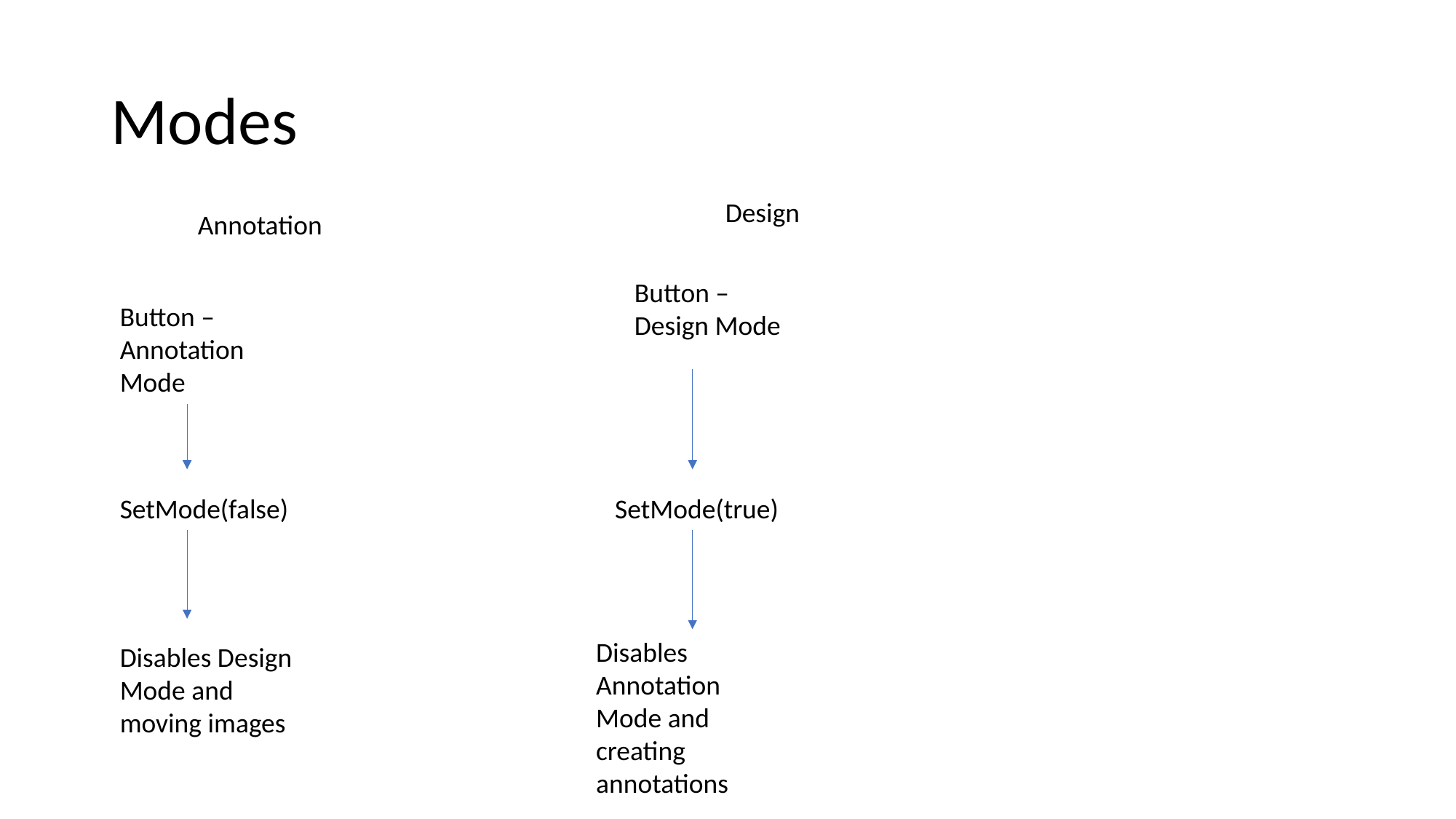

# Modes
Design
Annotation
Button – Design Mode
Button – Annotation Mode
SetMode(false)
SetMode(true)
Disables Annotation Mode and creating annotations
Disables Design Mode and moving images